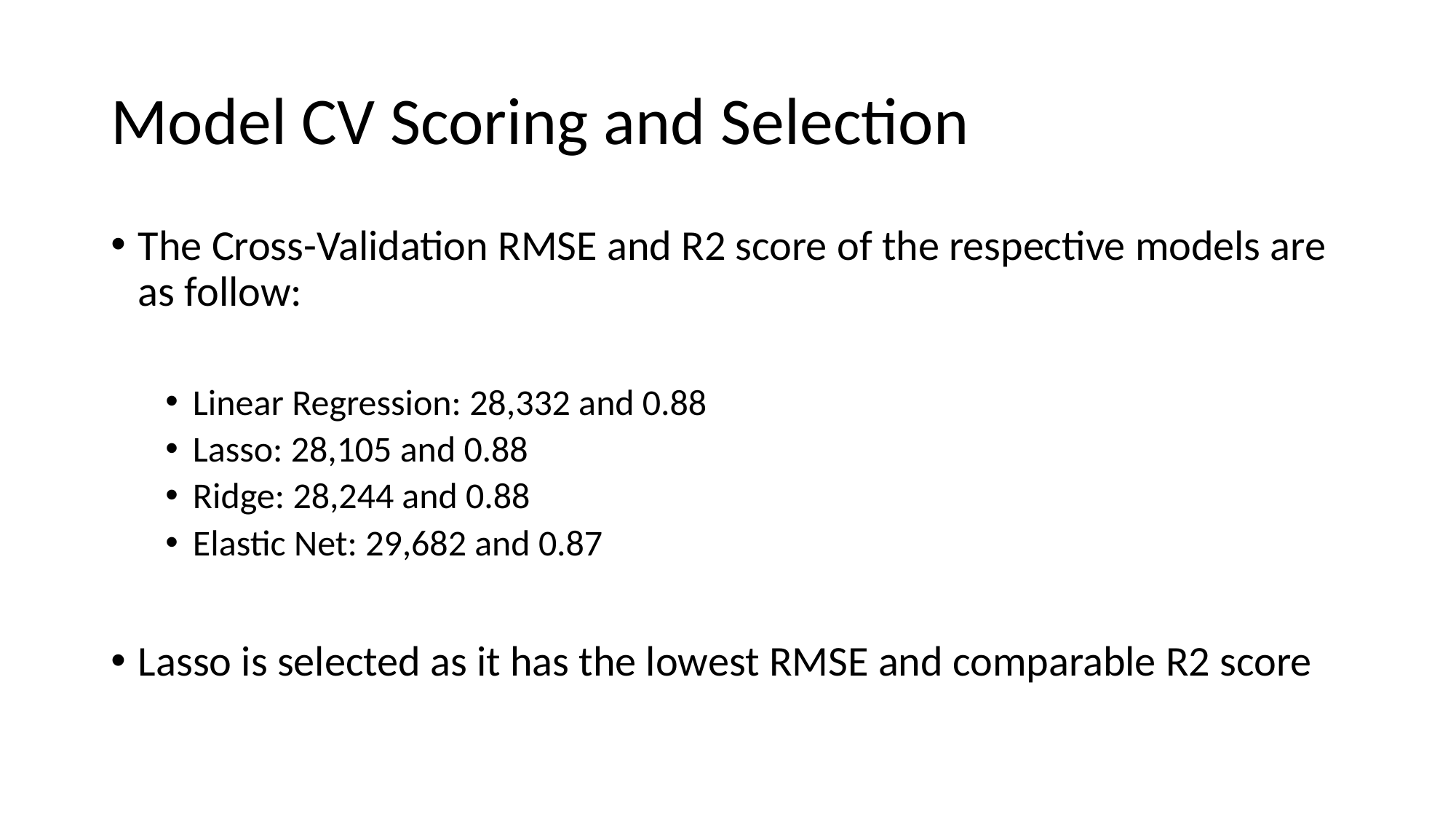

# Model CV Scoring and Selection
The Cross-Validation RMSE and R2 score of the respective models are as follow:

Linear Regression: 28,332 and 0.88
Lasso: 28,105 and 0.88
Ridge: 28,244 and 0.88
Elastic Net: 29,682 and 0.87

Lasso is selected as it has the lowest RMSE and comparable R2 score